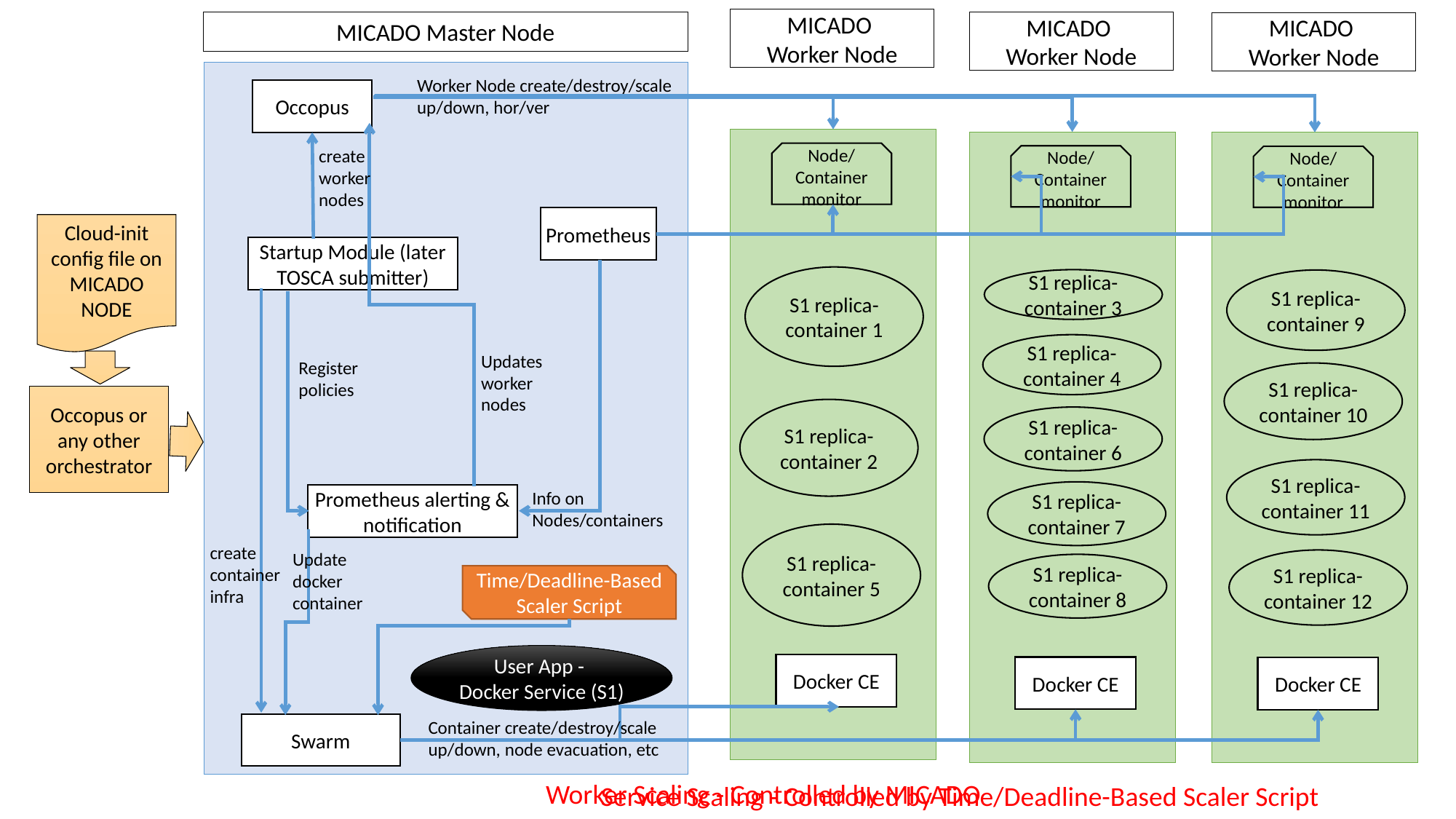

MICADO
Worker Node
MICADO Master Node
MICADO
Worker Node
MICADO
Worker Node

Worker Node create/destroy/scale
up/down, hor/ver
Occopus

Node/Container monitor
create
worker
nodes
Node/Container monitor
Node/Container monitor
Prometheus
Cloud-init config file on MICADO NODE
Startup Module (later TOSCA submitter)
S1 replica-
container 1
S1 replica-
container 3
S1 replica-
container 9
S1 replica-
container 4
Updates
worker
nodes

Register
policies
S1 replica-
container 10
Occopus or any other orchestrator
S1 replica-
container 2
S1 replica-
container 6

S1 replica-
container 11
S1 replica-
container 7
Prometheus alerting & notification
Info on
Nodes/containers
S1 replica-
container 5
create
container
infra
Update
docker
container
S1 replica-
container 12
S1 replica-
container 8
Time/Deadline-Based
Scaler Script
User App -
Docker Service (S1)
Docker CE
Docker CE
Docker CE
Swarm
Container create/destroy/scale
up/down, node evacuation, etc
Worker Scaling - Controlled by MICADO
Service Scaling - Controlled by Time/Deadline-Based Scaler Script